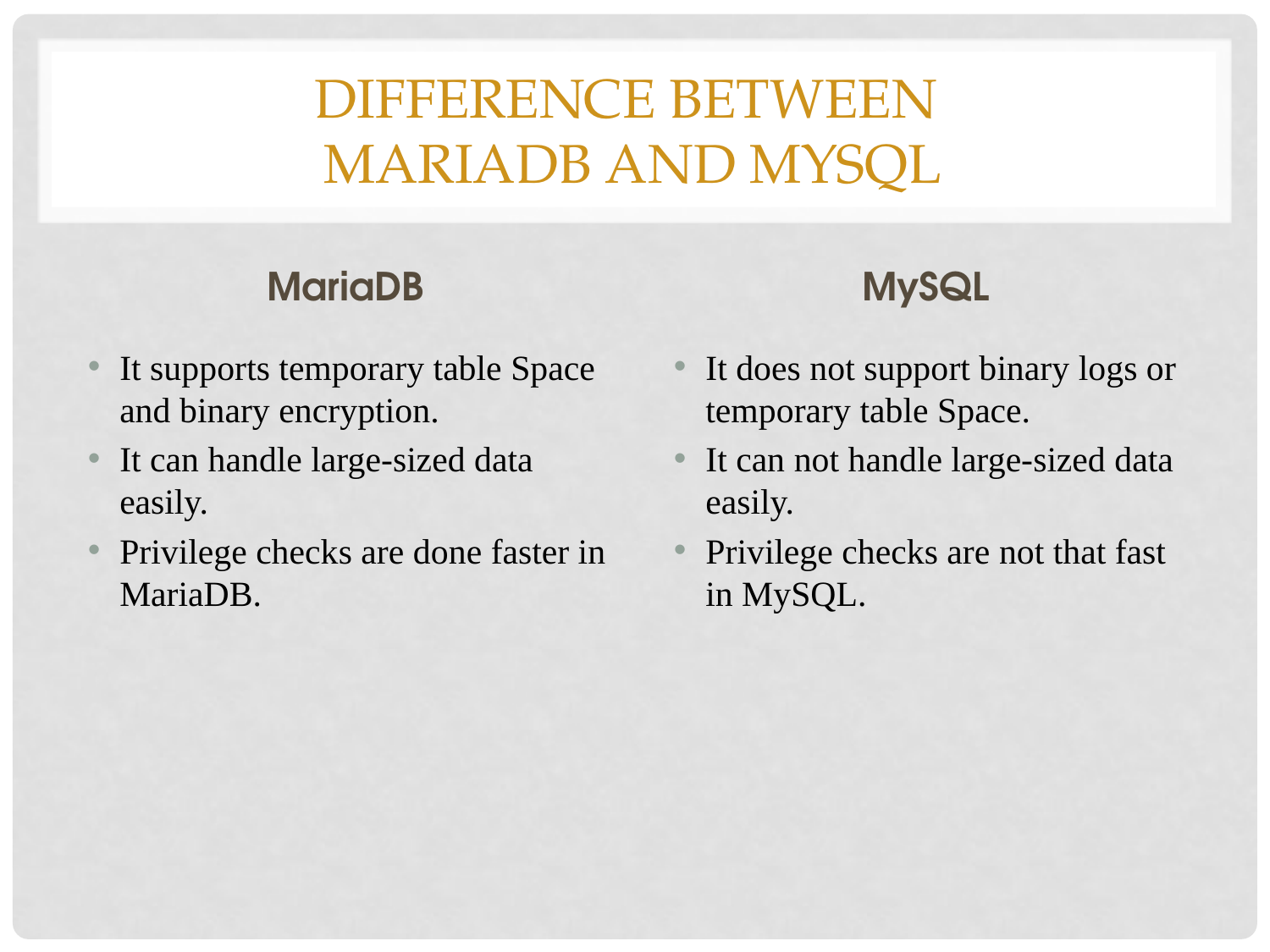

# Difference between MariaDB and MySQL
MariaDB
MySQL
It supports temporary table Space and binary encryption.
It can handle large-sized data easily.
Privilege checks are done faster in MariaDB.

It does not support binary logs or temporary table Space.
It can not handle large-sized data easily.
Privilege checks are not that fast in MySQL.